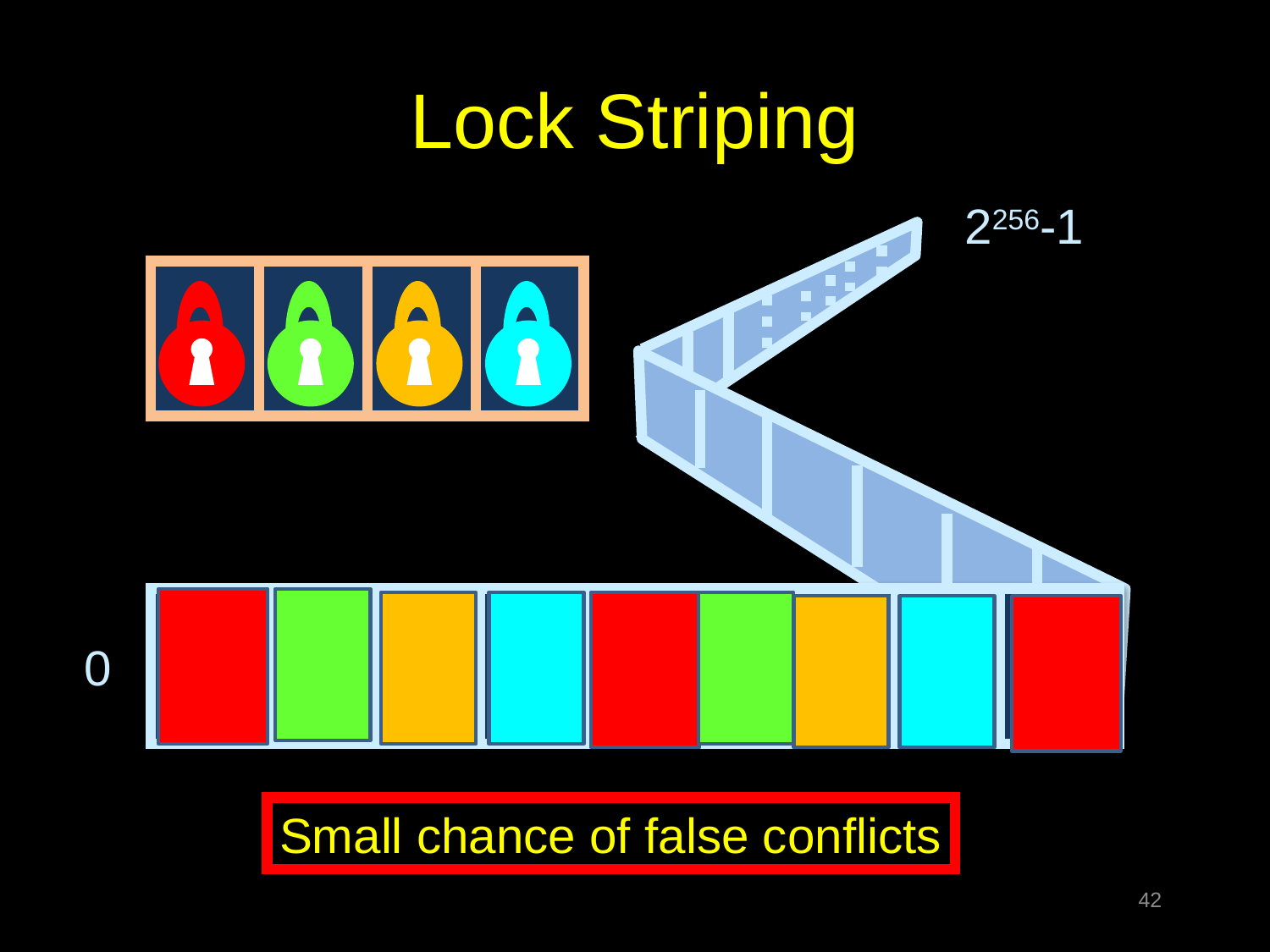

# Lock Striping
2256-1

0
Small chance of false conflicts
42